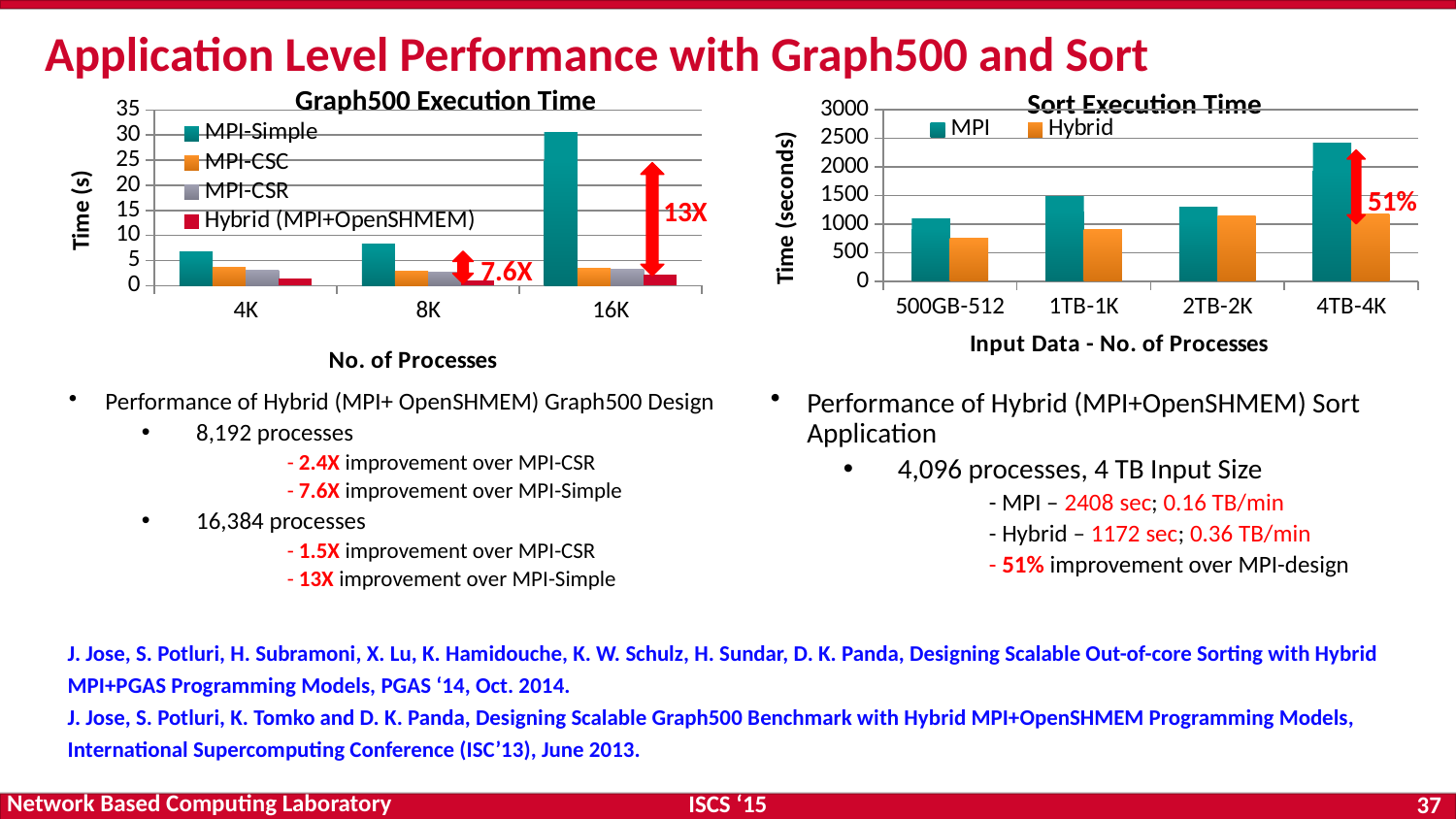

# Application Level Performance with Graph500 and Sort
Graph500 Execution Time
Sort Execution Time

### Chart

| Category | MPI | Hybrid |
|---|---|---|
| 500GB-512 | 1100.05 | 758.3199999999994 |
| 1TB-1K | 1474.52 | 900.3299999999994 |
| 2TB-2K | 1290.81 | 1149.31 |
| 4TB-4K | 2408.9 | 1172.31 |

### Chart

| Category | MPI-Simple | MPI-CSC | MPI-CSR | Hybrid (MPI+OpenSHMEM) |
|---|---|---|---|---|
| 4K | 6.819424999999986 | 3.621141 | 3.040402 | 1.373202 |
| 8K | 8.327900000000001 | 2.828997 | 2.689948 | 1.126428 |
| 16K | 30.56059999999962 | 3.356609999999924 | 3.250720000000001 | 2.24656 |

51%
13X
7.6X

Performance of Hybrid (MPI+OpenSHMEM) Sort Application
4,096 processes, 4 TB Input Size
	- MPI – 2408 sec; 0.16 TB/min
	- Hybrid – 1172 sec; 0.36 TB/min
	- 51% improvement over MPI-design
Performance of Hybrid (MPI+ OpenSHMEM) Graph500 Design
8,192 processes
	- 2.4X improvement over MPI-CSR
	- 7.6X improvement over MPI-Simple
16,384 processes
	- 1.5X improvement over MPI-CSR
	- 13X improvement over MPI-Simple

J. Jose, S. Potluri, H. Subramoni, X. Lu, K. Hamidouche, K. W. Schulz, H. Sundar, D. K. Panda, Designing Scalable Out-of-core Sorting with Hybrid MPI+PGAS Programming Models, PGAS ‘14, Oct. 2014.
J. Jose, S. Potluri, K. Tomko and D. K. Panda, Designing Scalable Graph500 Benchmark with Hybrid MPI+OpenSHMEM Programming Models, International Supercomputing Conference (ISC’13), June 2013.